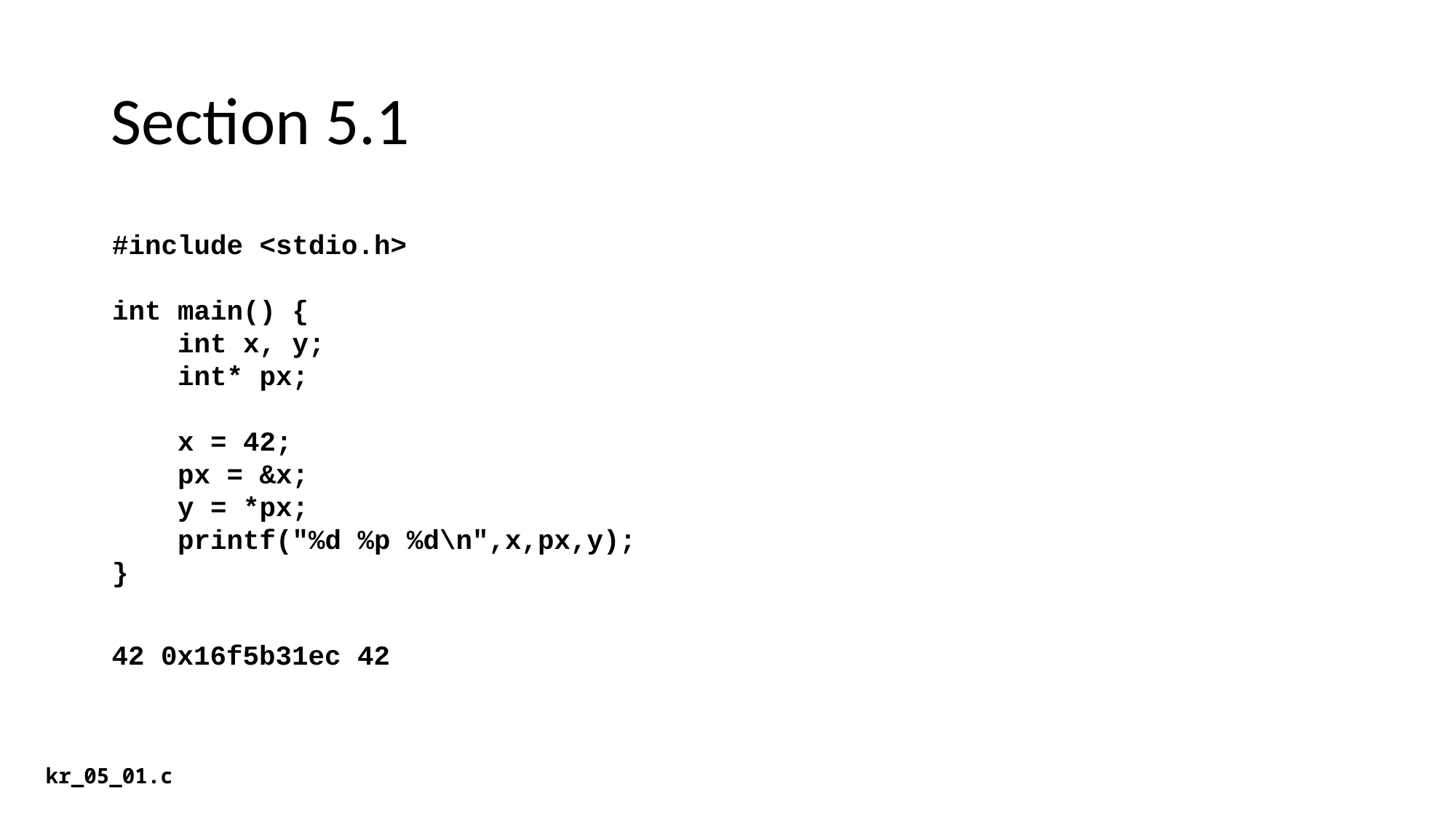

# Section 5.1
#include <stdio.h>

int main() {
    int x, y;
    int* px;

    x = 42;
    px = &x;
    y = *px;
    printf("%d %p %d\n",x,px,y);
}
42 0x16f5b31ec 42
kr_05_01.c